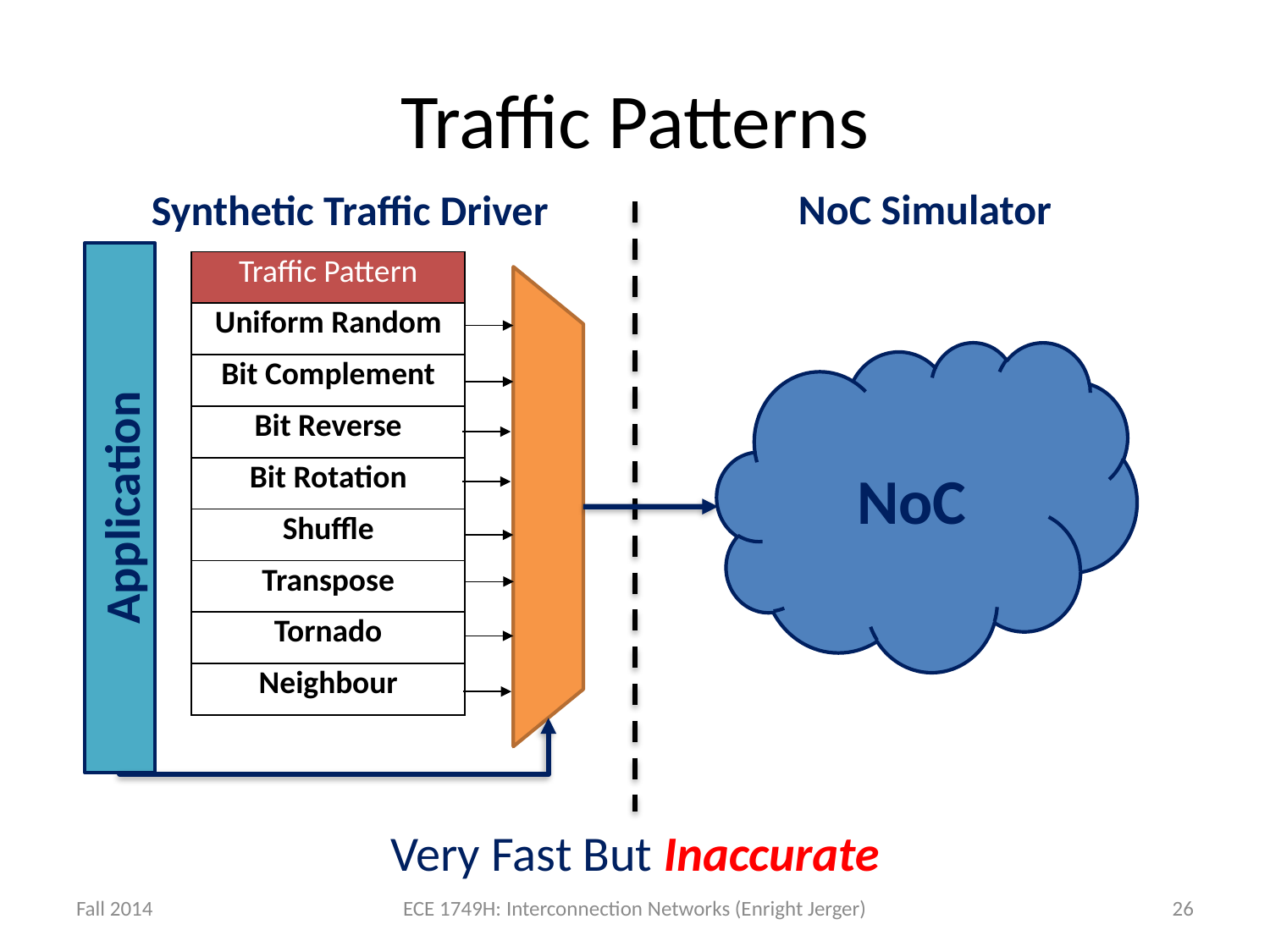

# Traffic Patterns
NoC Simulator
Synthetic Traffic Driver
| Traffic Pattern |
| --- |
| Uniform Random |
| Bit Complement |
| Bit Reverse |
| Bit Rotation |
| Shuffle |
| Transpose |
| Tornado |
| Neighbour |
NoC

Application
Very Fast But Inaccurate
Fall 2014
ECE 1749H: Interconnection Networks (Enright Jerger)
26